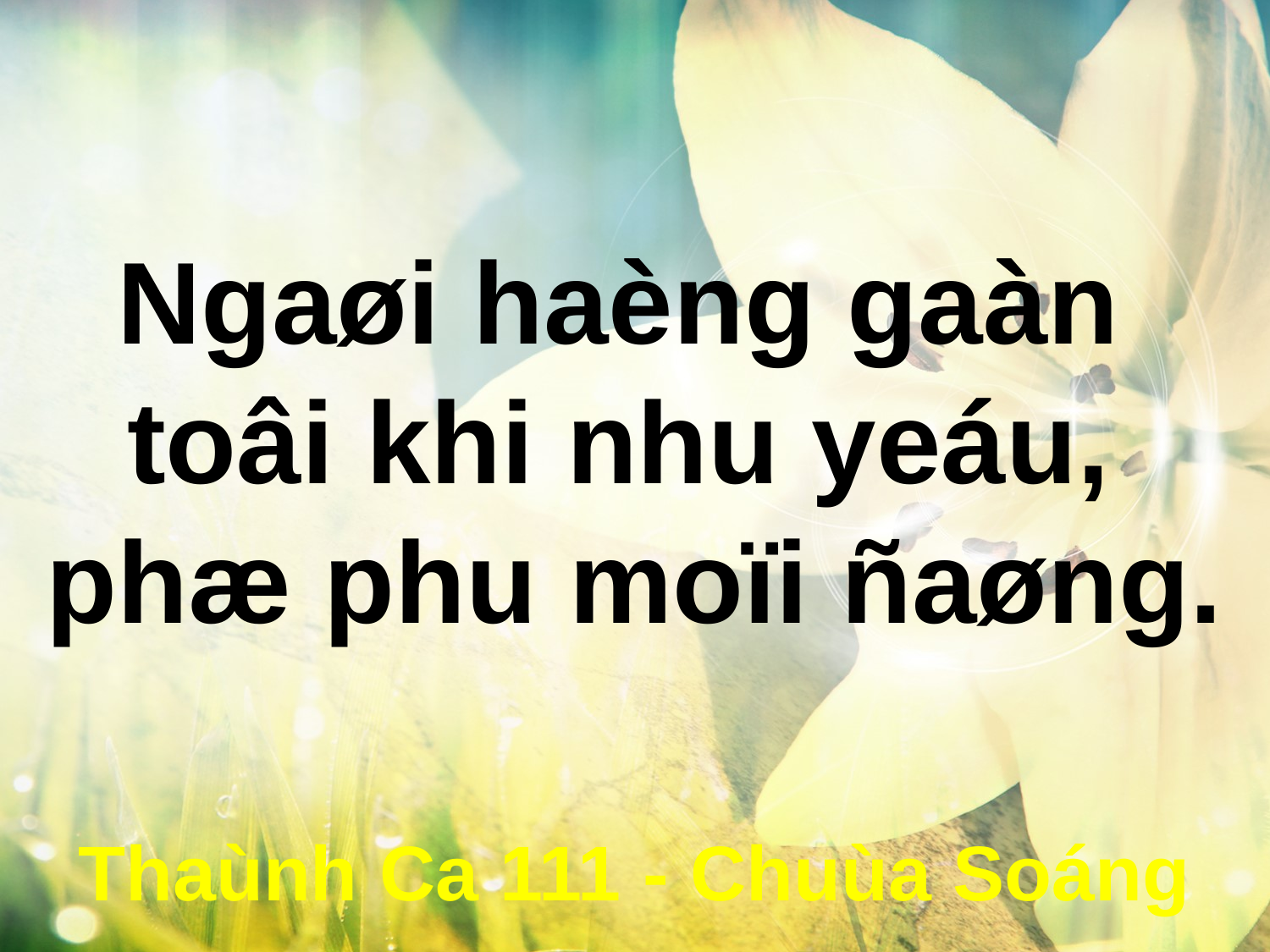

Ngaøi haèng gaàn
toâi khi nhu yeáu,
phæ phu moïi ñaøng.
Thaùnh Ca 111 - Chuùa Soáng